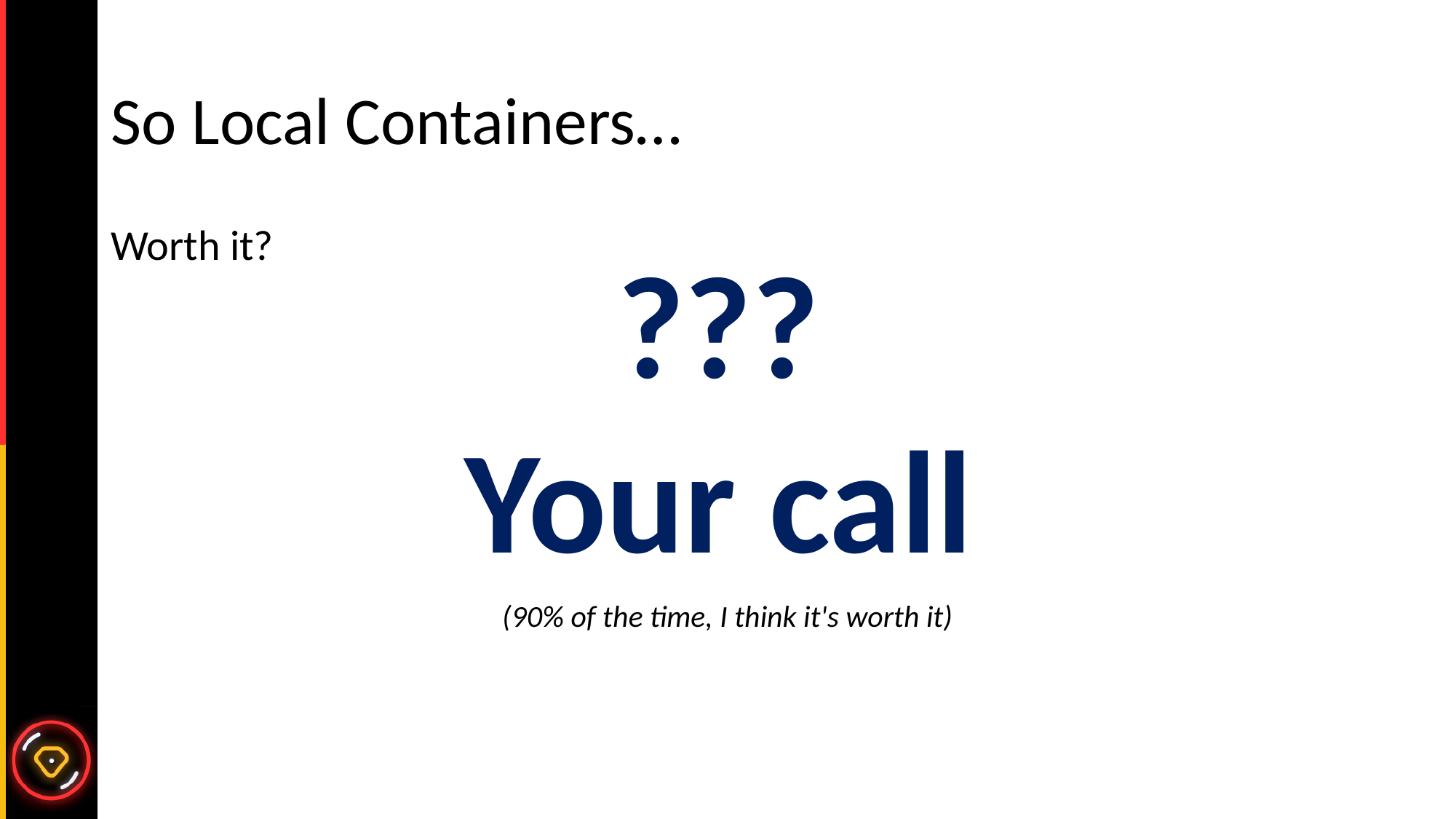

# So Local Containers…
Worth it?
???
Your call
(90% of the time, I think it's worth it)